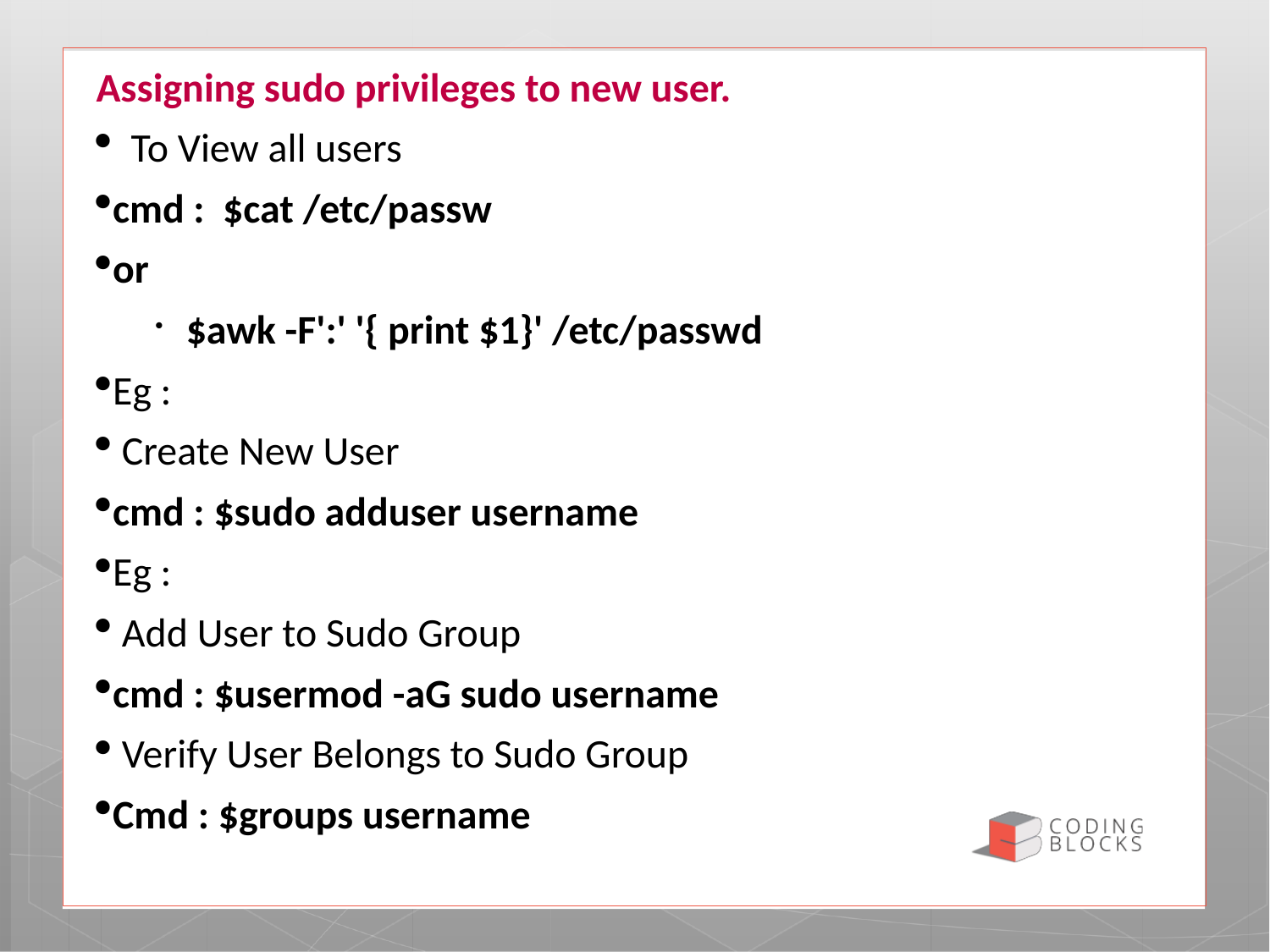

Assigning sudo privileges to new user.
  To View all users
cmd :  $cat /etc/passw
or
$awk -F':' '{ print $1}' /etc/passwd
Eg :
 Create New User
cmd : $sudo adduser username
Eg :
 Add User to Sudo Group
cmd : $usermod -aG sudo username
 Verify User Belongs to Sudo Group
Cmd : $groups username